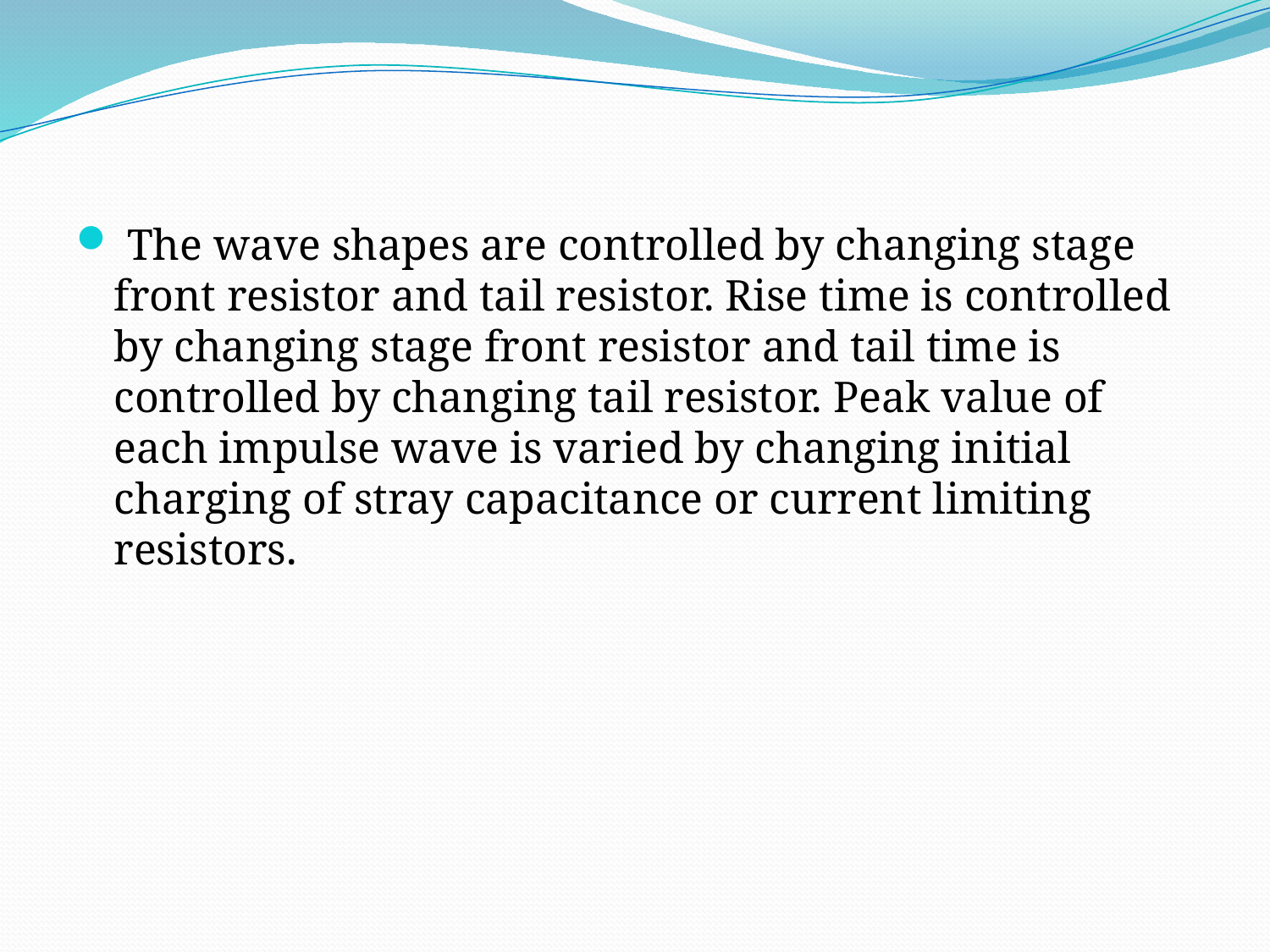

The wave shapes are controlled by changing stage front resistor and tail resistor. Rise time is controlled by changing stage front resistor and tail time is controlled by changing tail resistor. Peak value of each impulse wave is varied by changing initial charging of stray capacitance or current limiting resistors.